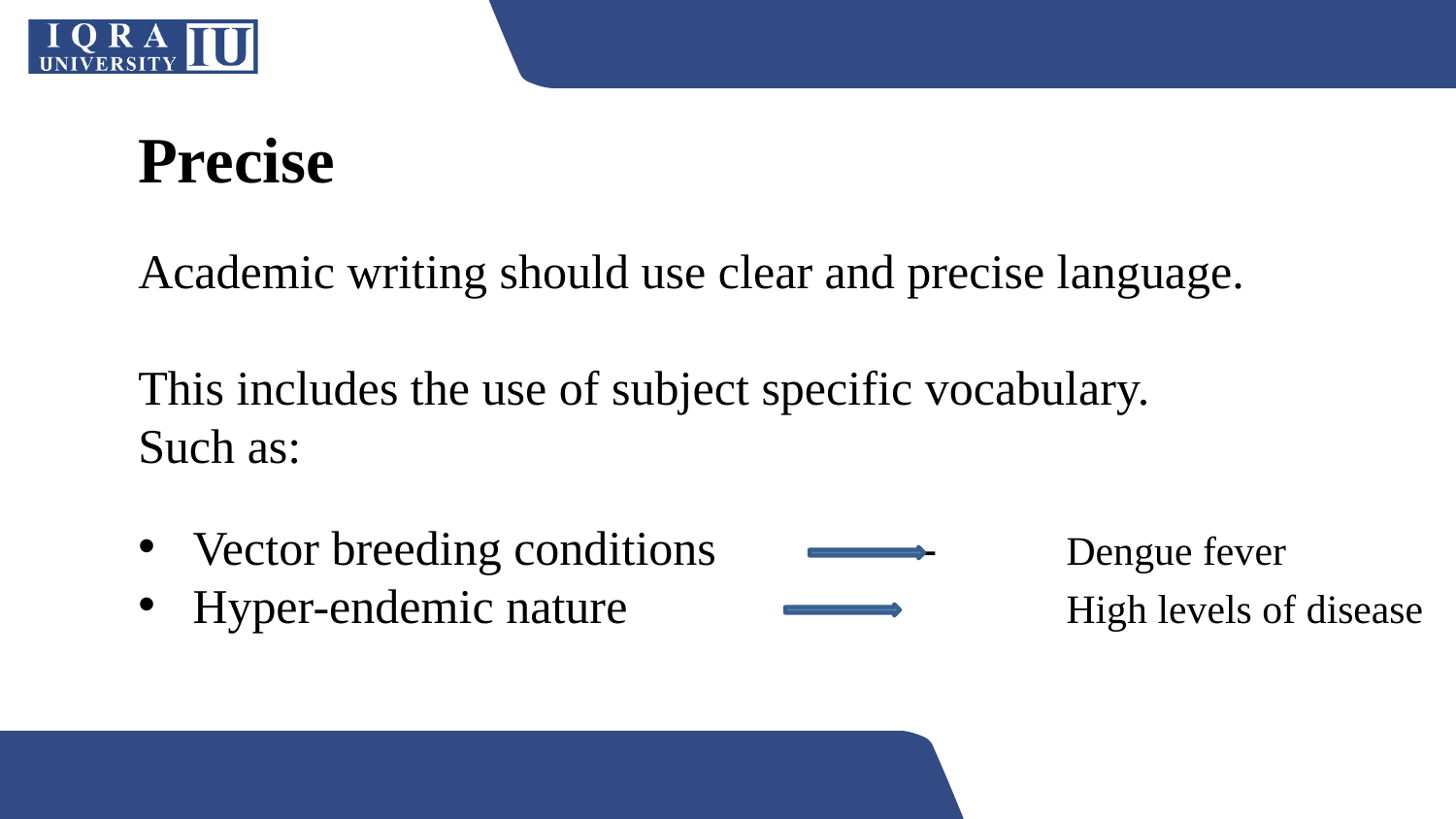

Precise

Academic writing should use clear and precise language.

This includes the use of subject specific vocabulary.
Such as:

Vector breeding conditions		-	Dengue fever
Hyper-endemic nature 			High levels of disease